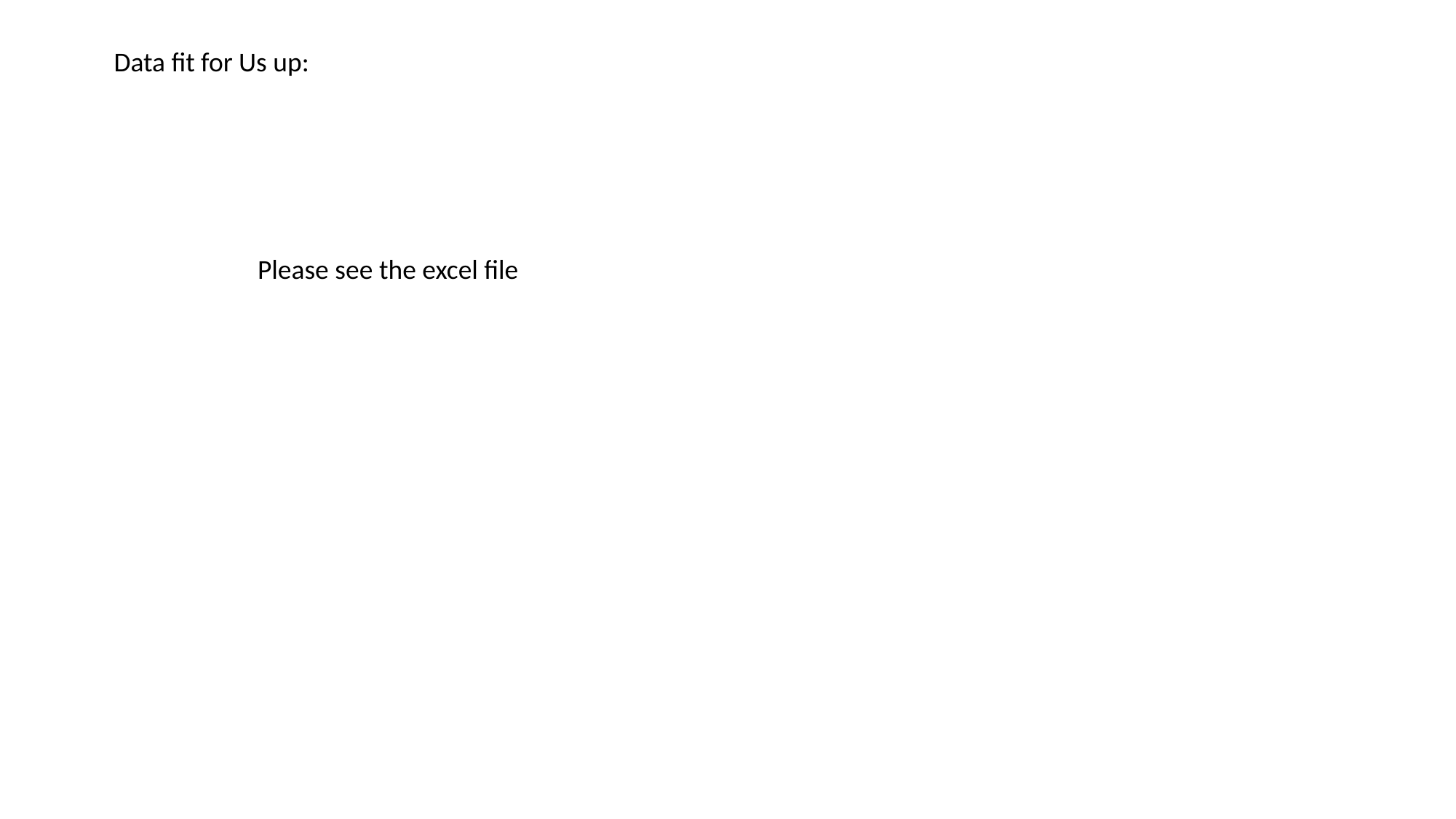

Data fit for Us up:

Please see the excel file